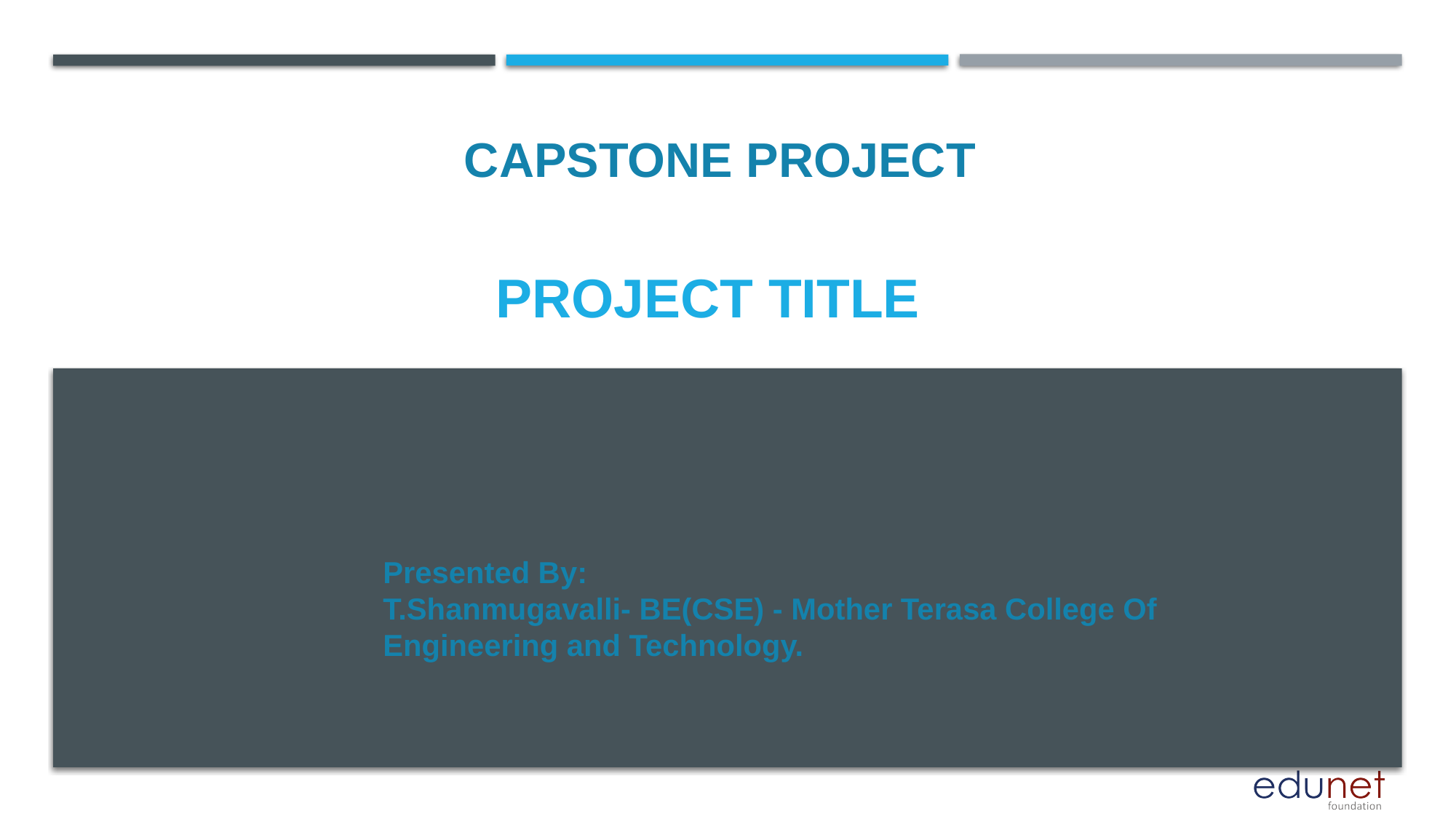

CAPSTONE PROJECT
# PROJECT TITLE
Presented By:
T.Shanmugavalli- BE(CSE) - Mother Terasa College Of  Engineering and Technology.